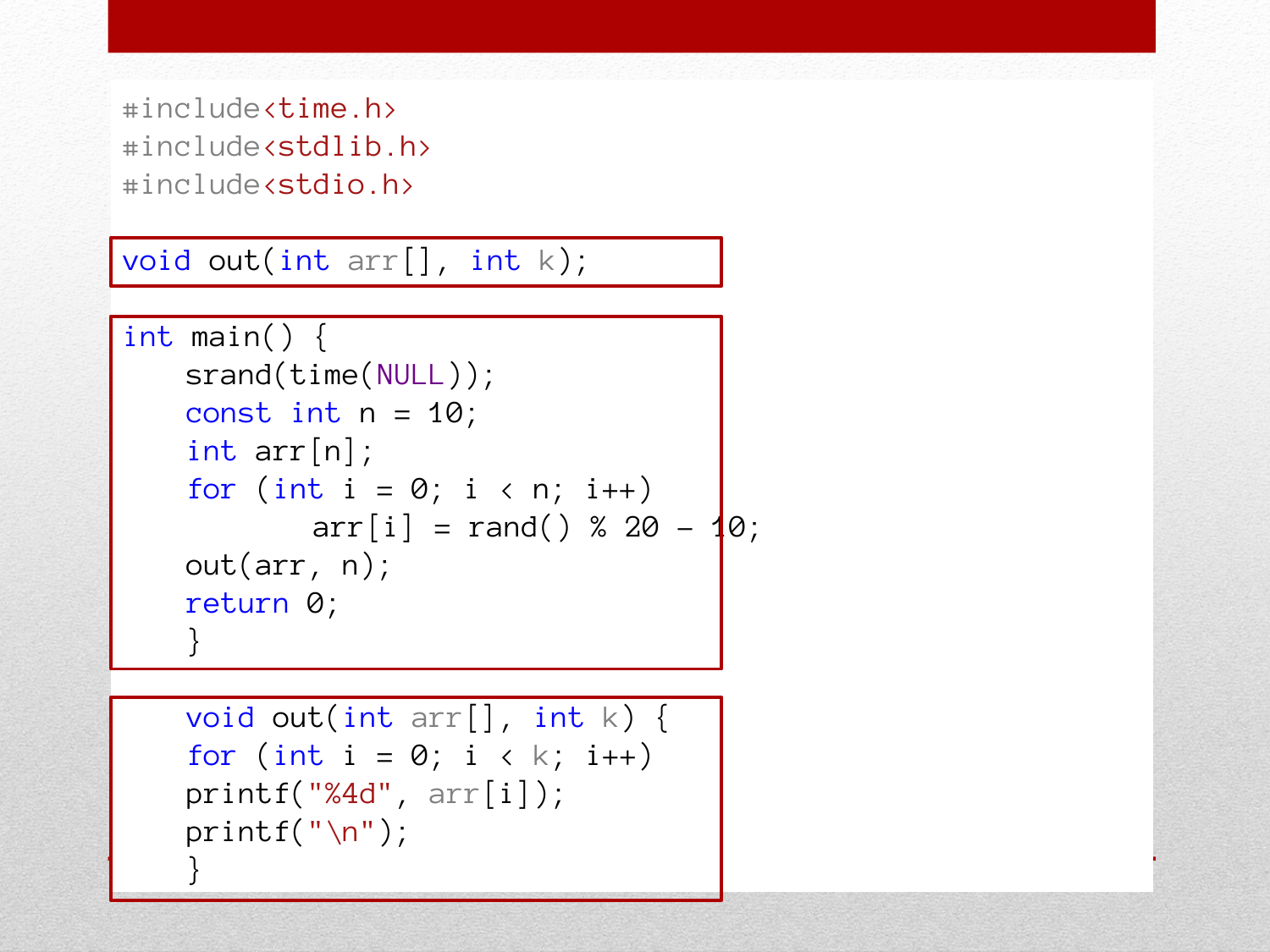

#include<time.h>
#include<stdlib.h>
#include<stdio.h>

void out(int arr[], int k);

int main() {
srand(time(NULL));
const int n = 10;
int arr[n];
for (int i = 0; i < n; i++)
	arr[i] = rand() % 20 - 10;
out(arr, n);
return 0;
}

void out(int arr[], int k) {
for (int i = 0; i < k; i++)
printf("%4d", arr[i]);
printf("\n");
}